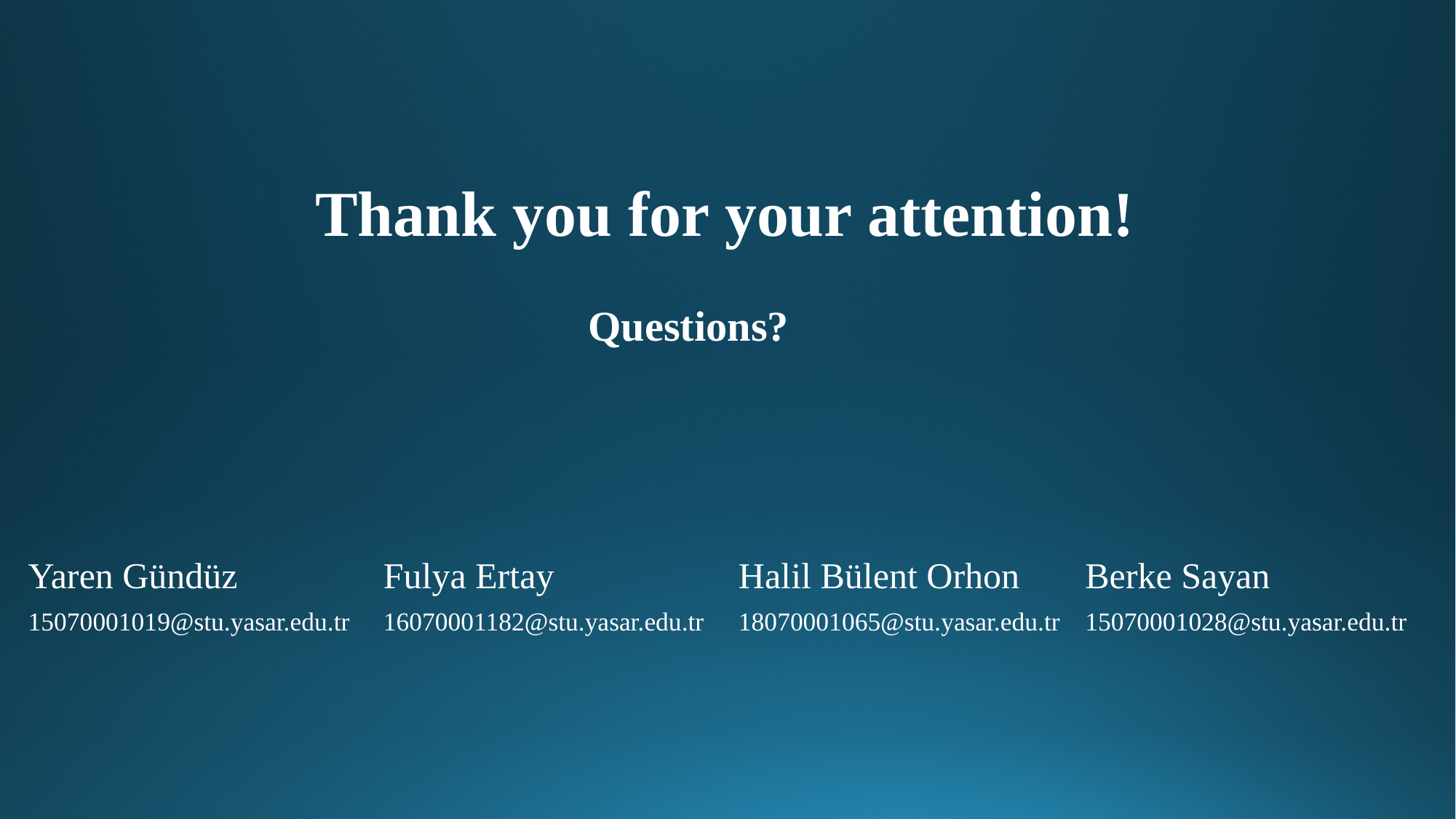

# Thank you for your attention!
Questions?

| Yaren Gündüz | Fulya Ertay | Halil Bülent Orhon | Berke Sayan |
| --- | --- | --- | --- |
| 15070001019@stu.yasar.edu.tr | 16070001182@stu.yasar.edu.tr | 18070001065@stu.yasar.edu.tr | 15070001028@stu.yasar.edu.tr |